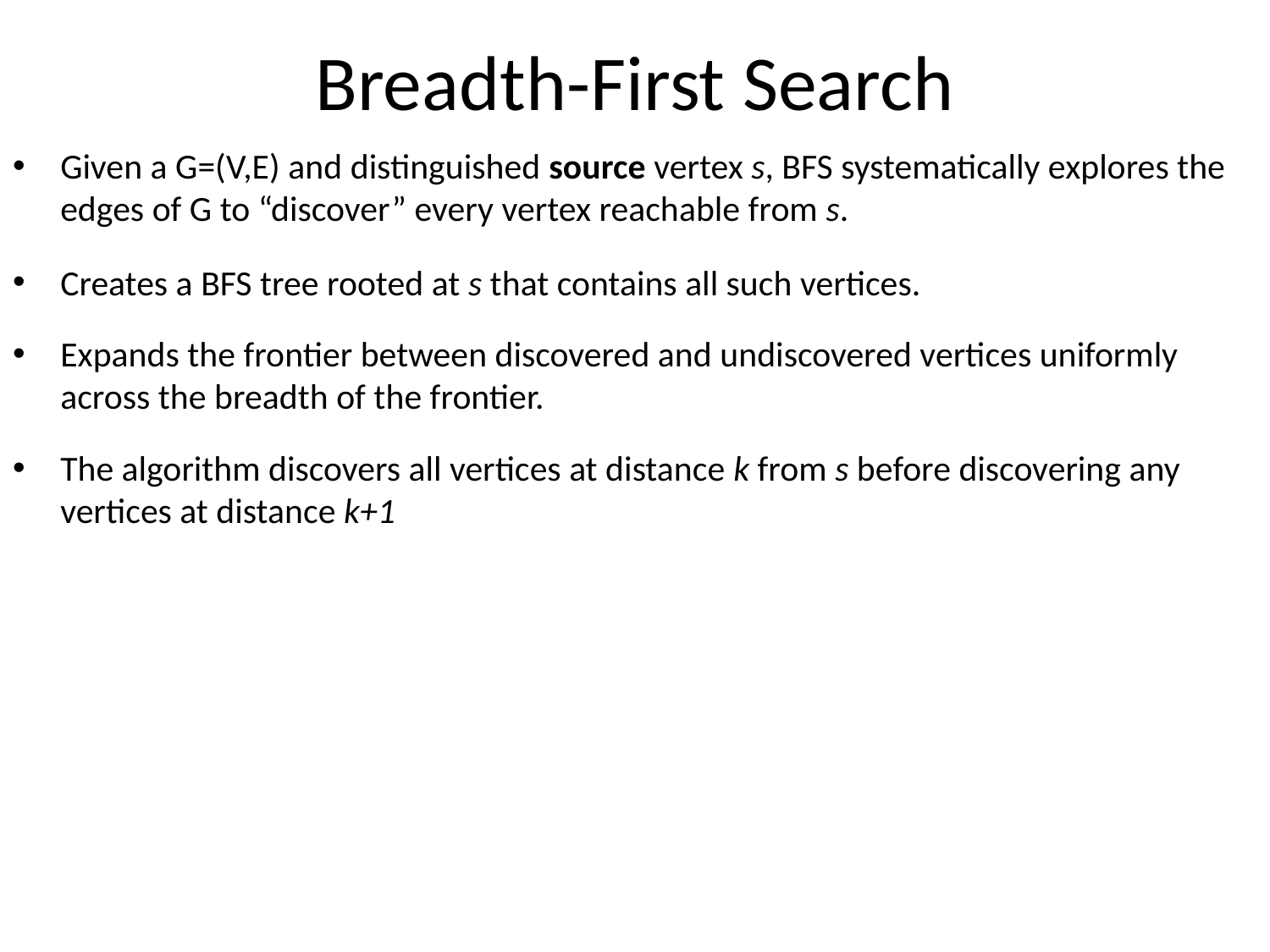

# Breadth-First Search
Given a G=(V,E) and distinguished source vertex s, BFS systematically explores the edges of G to “discover” every vertex reachable from s.

Creates a BFS tree rooted at s that contains all such vertices.

Expands the frontier between discovered and undiscovered vertices uniformly across the breadth of the frontier.

The algorithm discovers all vertices at distance k from s before discovering any vertices at distance k+1